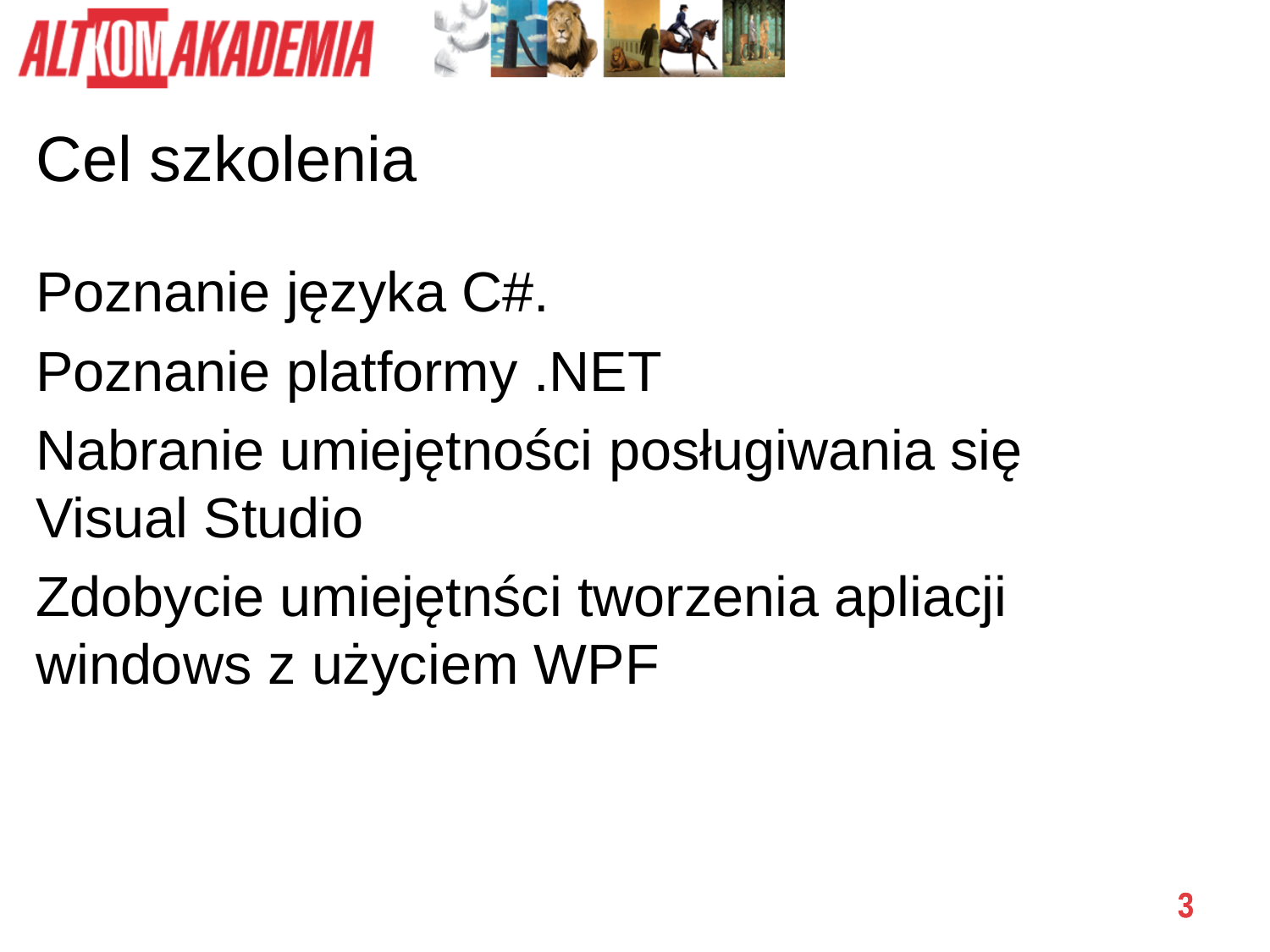

Cel szkolenia
Poznanie języka C#.
Poznanie platformy .NET
Nabranie umiejętności posługiwania się Visual Studio
Zdobycie umiejętnści tworzenia apliacji windows z użyciem WPF
Wstęp
3